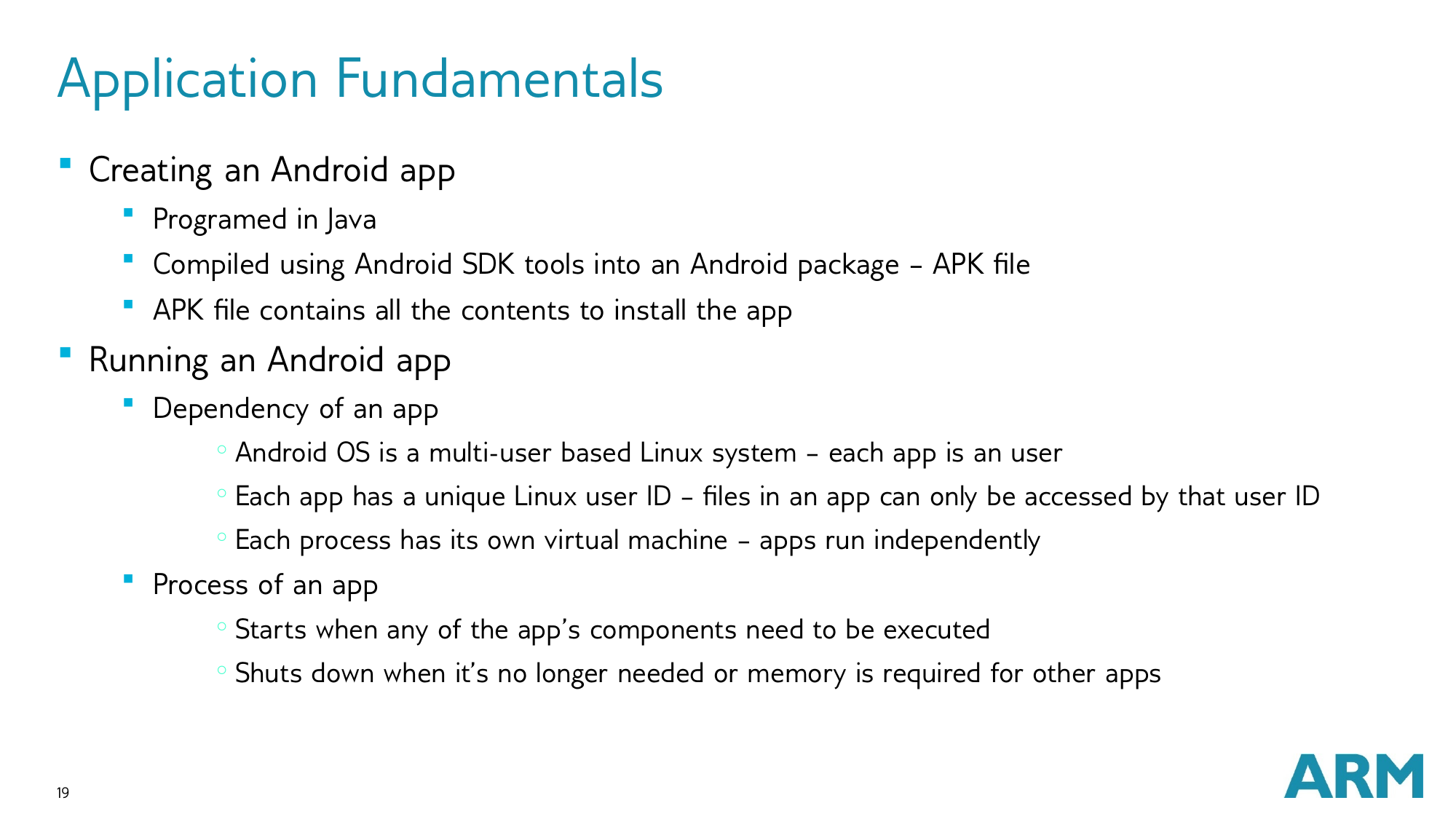

# Application Fundamentals
Creating an Android app
Programed in Java
Compiled using Android SDK tools into an Android package – APK file
APK file contains all the contents to install the app
Running an Android app
Dependency of an app
Android OS is a multi-user based Linux system – each app is an user
Each app has a unique Linux user ID – files in an app can only be accessed by that user ID
Each process has its own virtual machine – apps run independently
Process of an app
Starts when any of the app’s components need to be executed
Shuts down when it’s no longer needed or memory is required for other apps